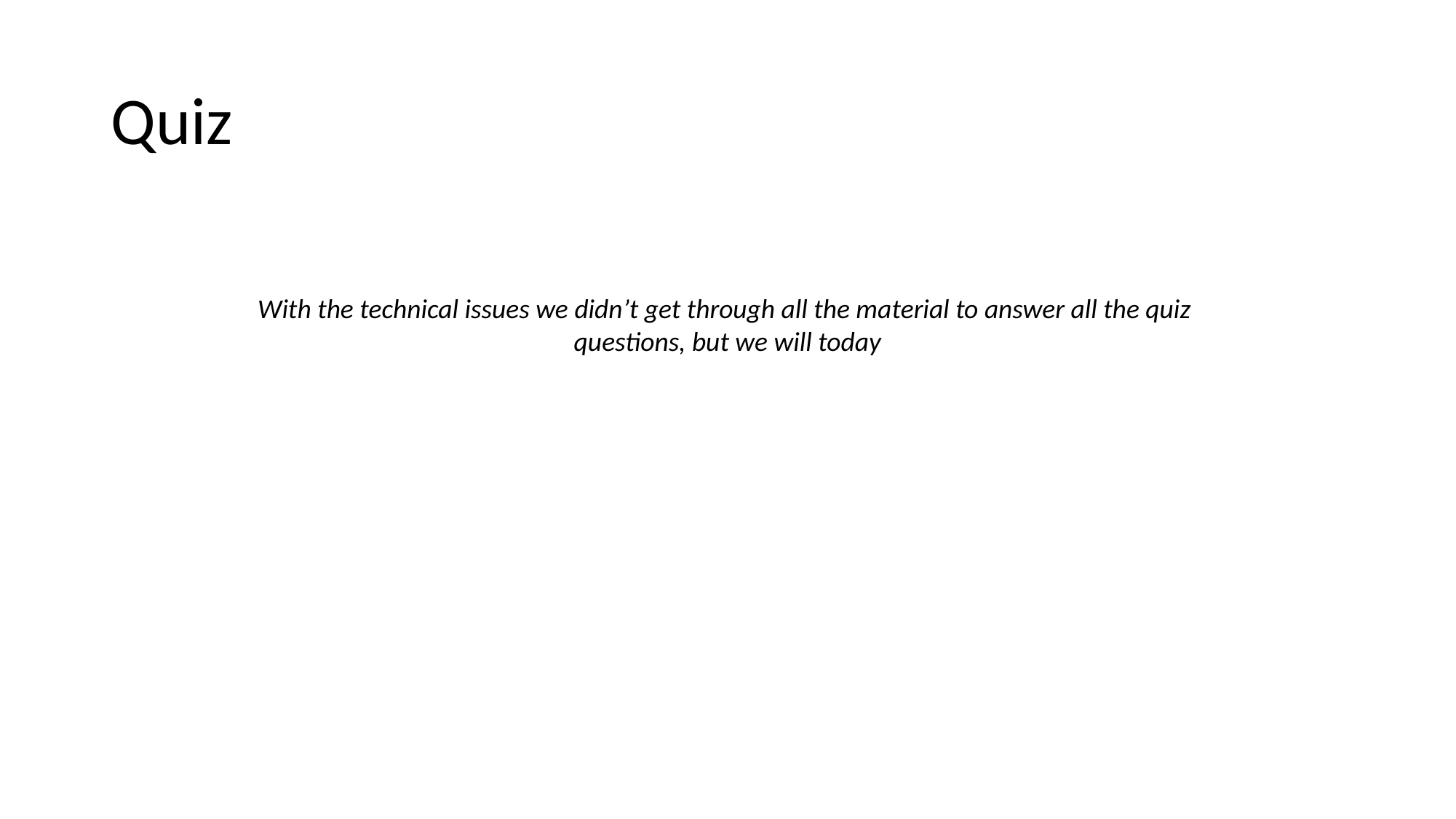

# Quiz
With the technical issues we didn’t get through all the material to answer all the quiz
questions, but we will today